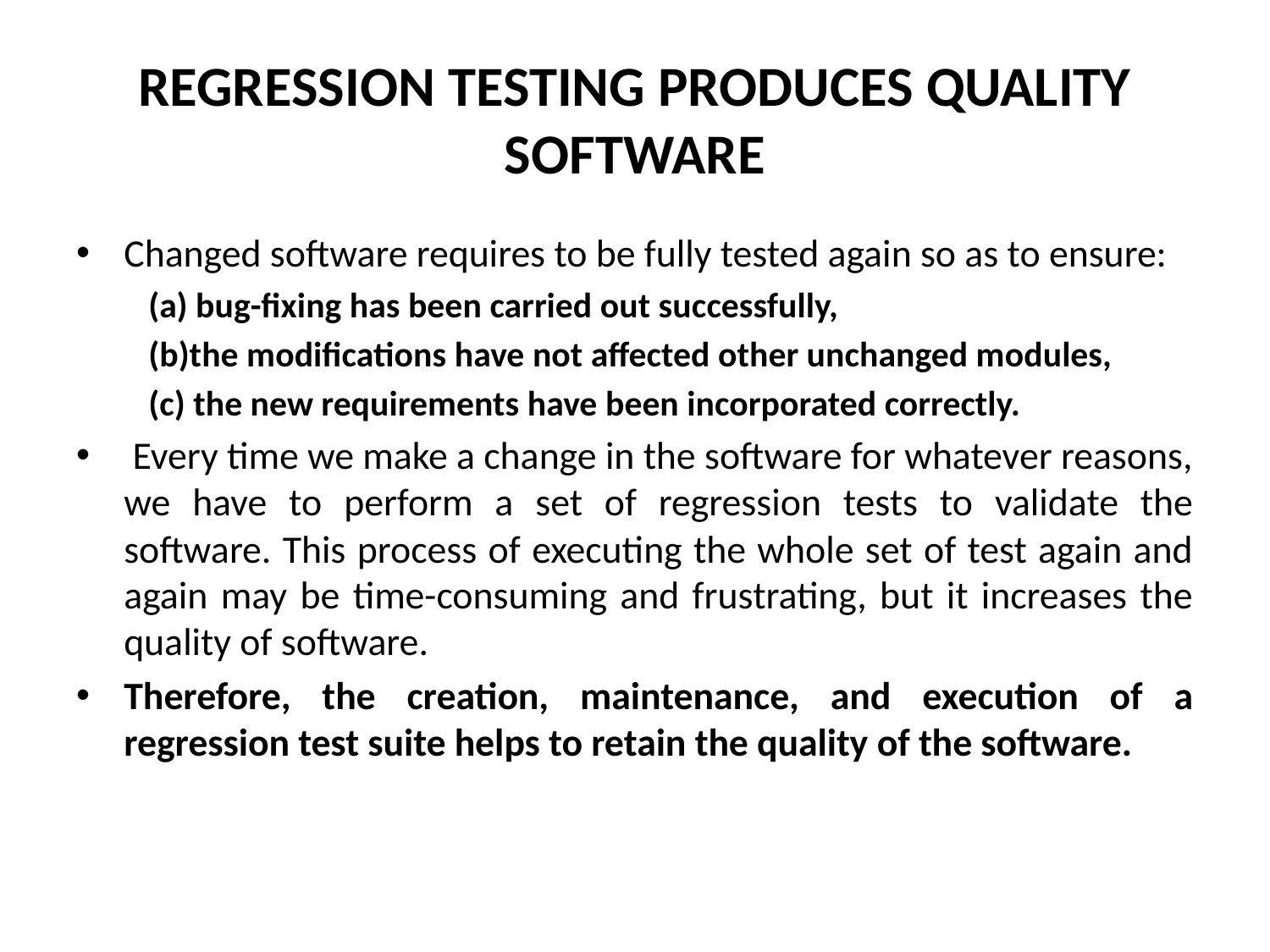

# REGRESSION TESTING PRODUCES QUALITY SOFTWARE
Changed software requires to be fully tested again so as to ensure:
         (a) bug-fixing has been carried out successfully,
         (b)the modifications have not affected other unchanged modules,
         (c) the new requirements have been incorporated correctly.
 Every time we make a change in the software for whatever reasons, we have to perform a set of regression tests to validate the software. This process of executing the whole set of test again and again may be time-consuming and frustrating, but it increases the quality of software.
Therefore, the creation, maintenance, and execution of a regression test suite helps to retain the quality of the software.